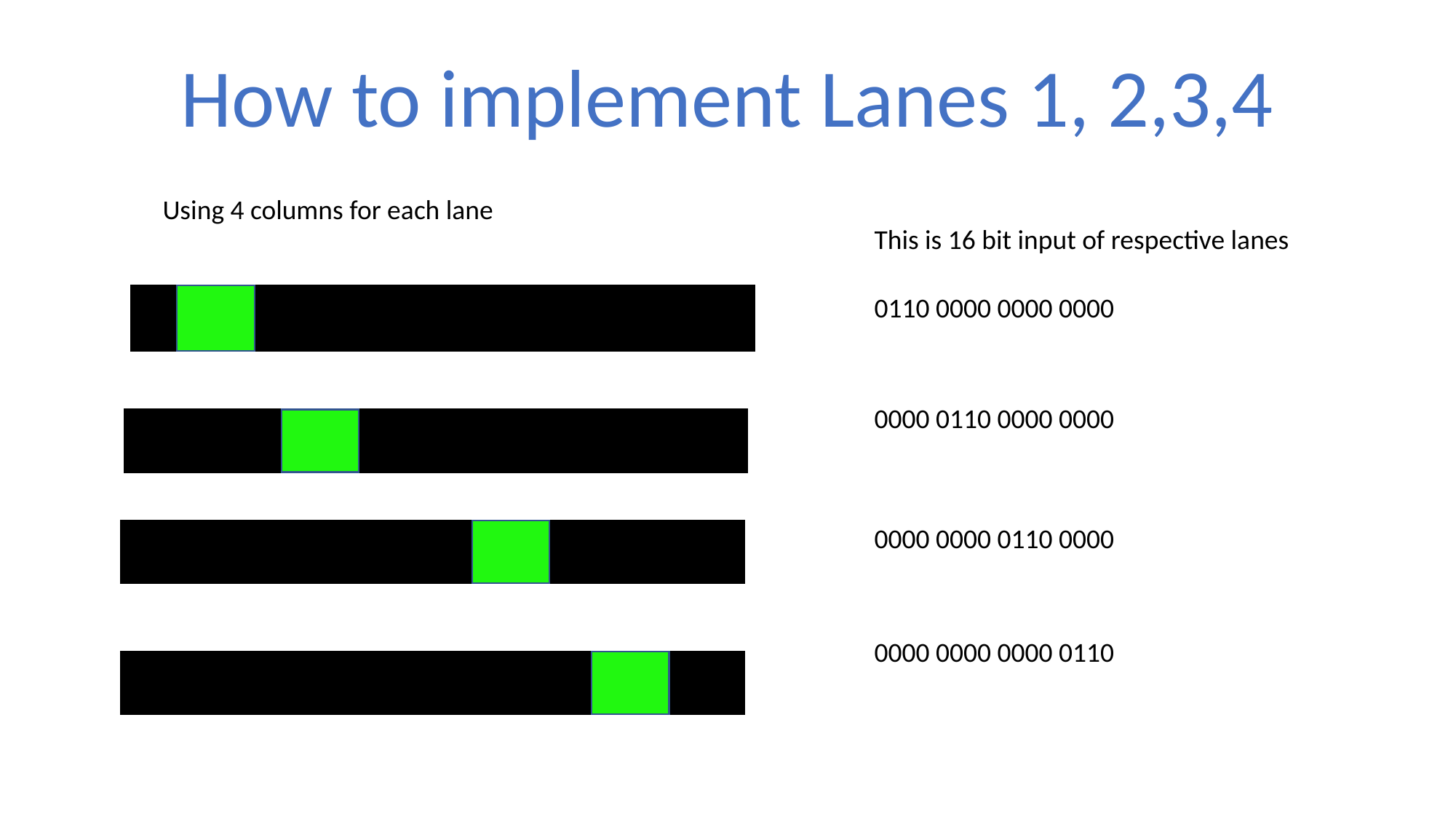

How to implement Lanes 1, 2,3,4
Using 4 columns for each lane
This is 16 bit input of respective lanes

0110 0000 0000 0000
0000 0110 0000 0000

0000 0000 0110 0000

0000 0000 0000 0110